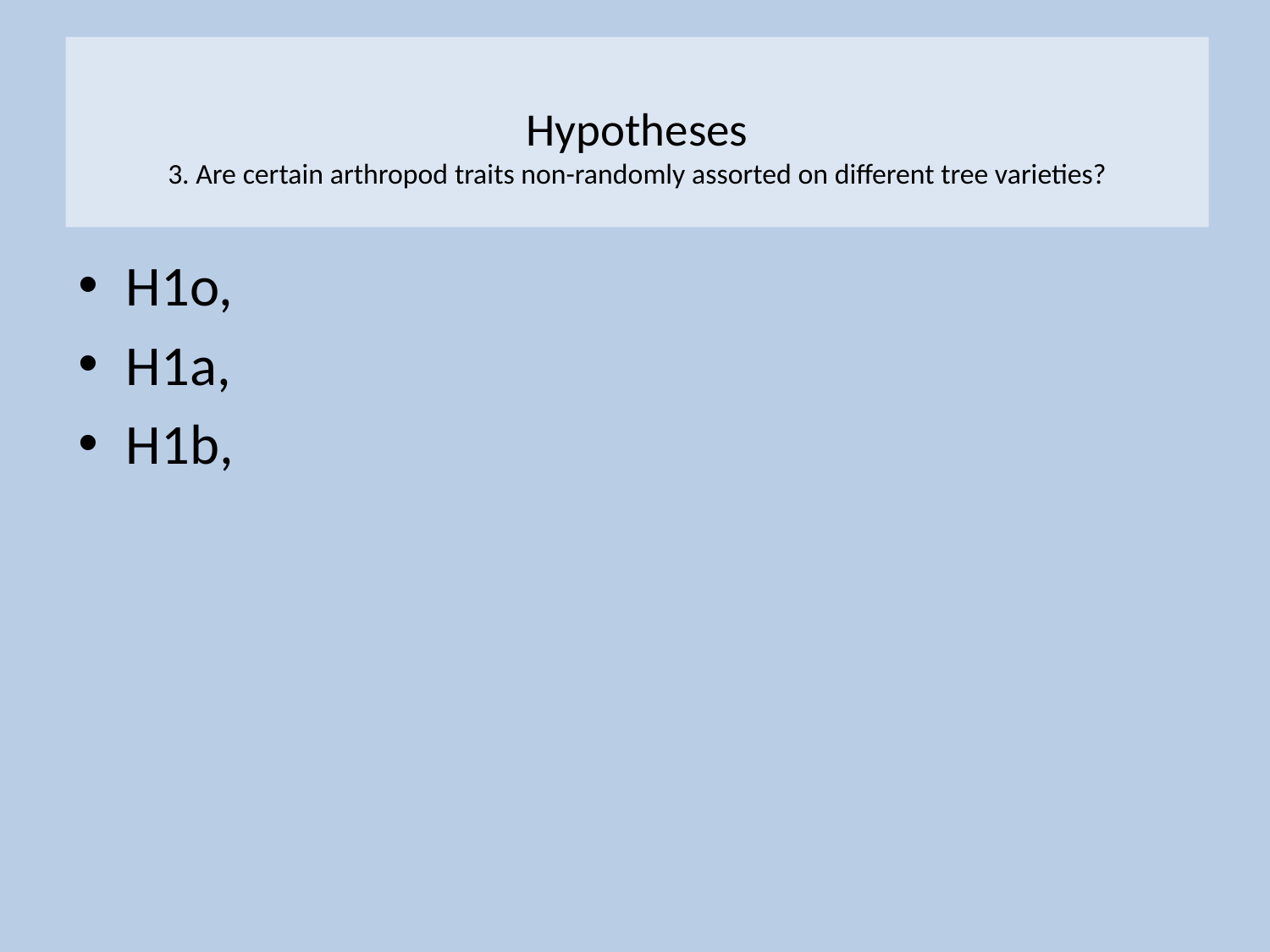

# Hypotheses 3. Are certain arthropod traits non-randomly assorted on different tree varieties?
H1o,
H1a,
H1b,